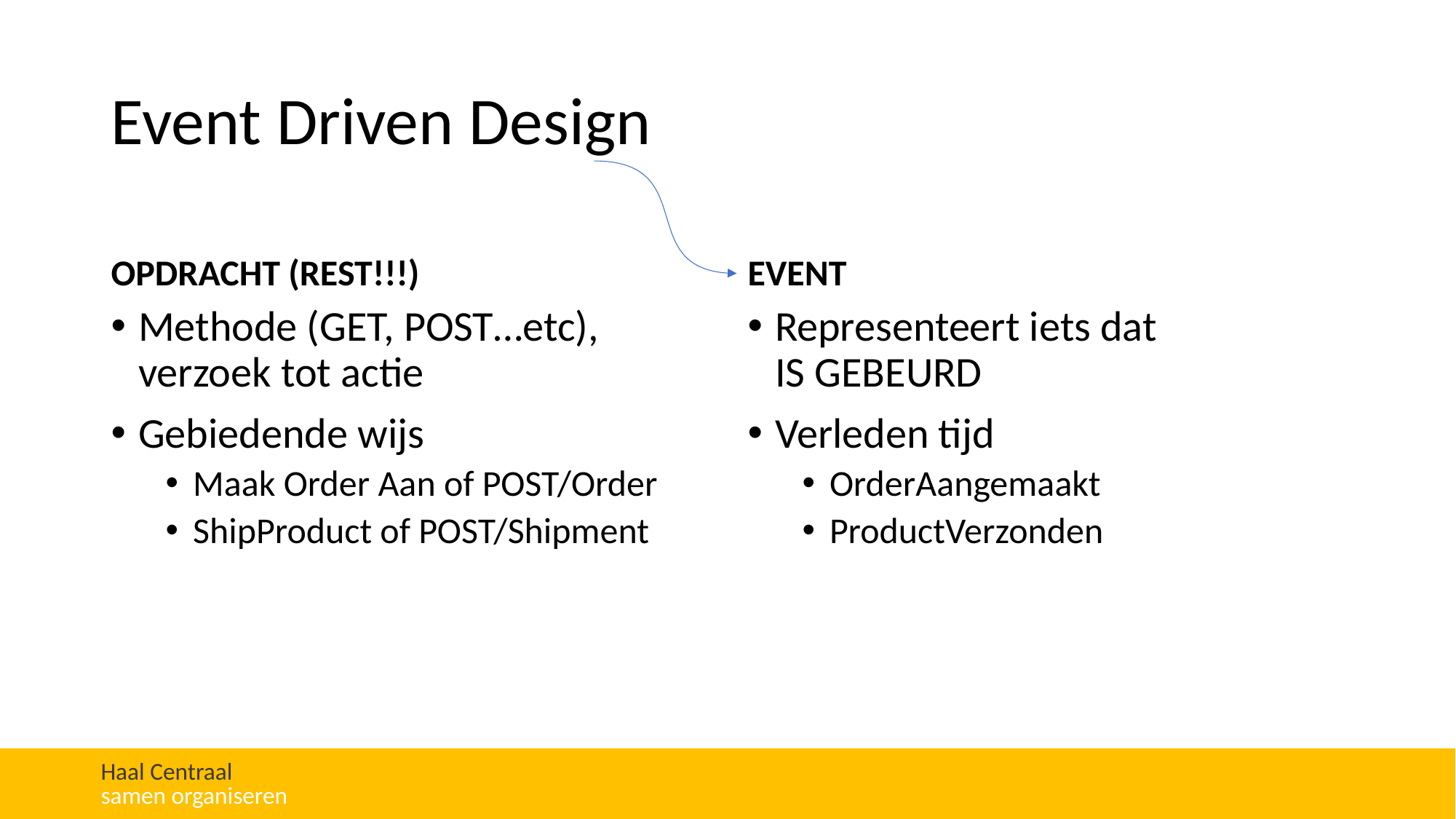

# Event Driven Design
OPDRACHT (REST!!!)
EVENT
Methode (GET, POST…etc), verzoek tot actie
Gebiedende wijs
Maak Order Aan of POST/Order
ShipProduct of POST/Shipment
Representeert iets dat
IS GEBEURD
Verleden tijd
OrderAangemaakt
ProductVerzonden